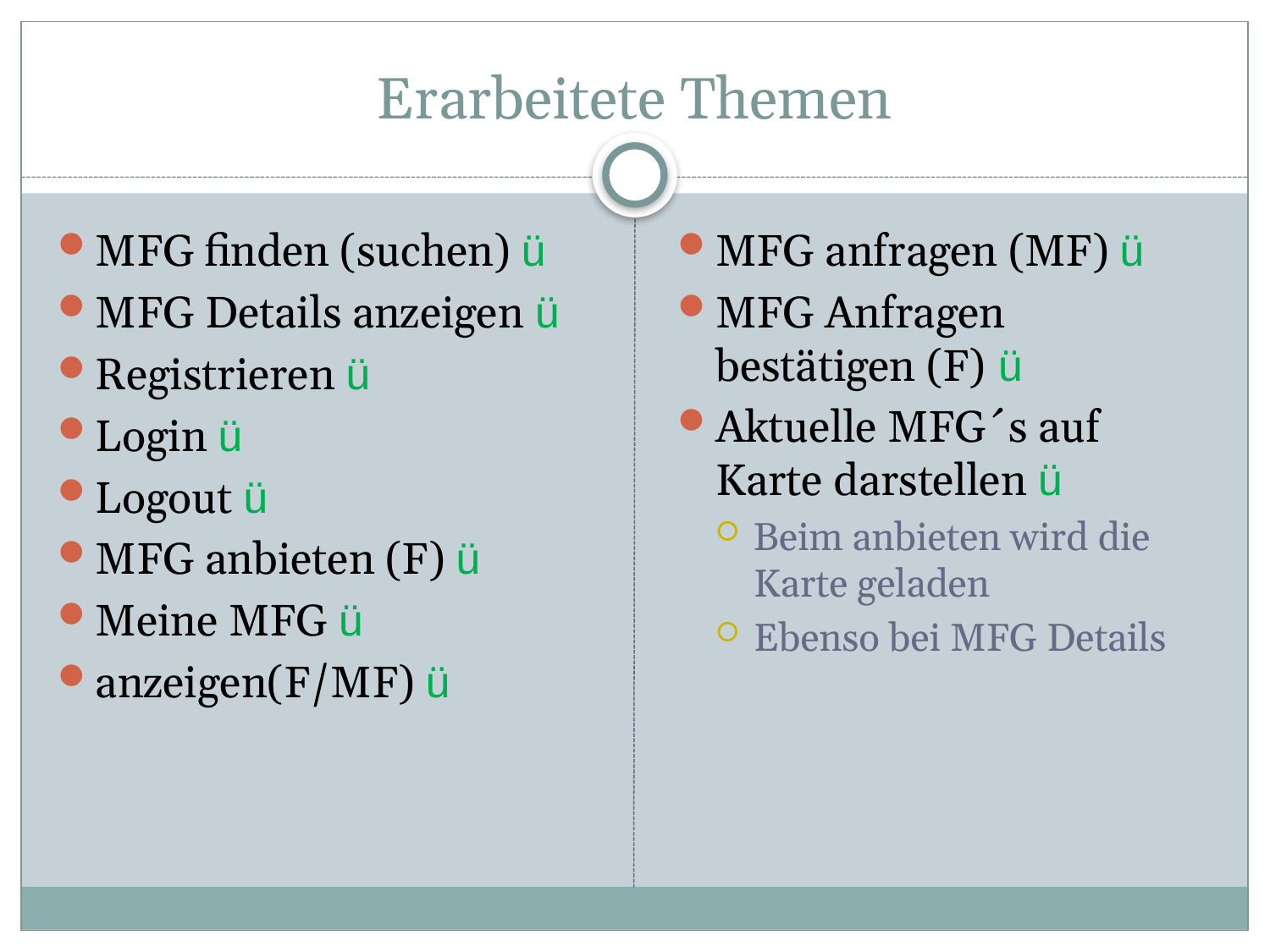

# Erarbeitete Themen
MFG finden (suchen) ü
MFG Details anzeigen ü
Registrieren ü
Login ü
Logout ü
MFG anbieten (F) ü
Meine MFG ü
anzeigen(F/MF) ü

MFG anfragen (MF) ü
MFG Anfragen bestätigen (F) ü
Aktuelle MFG´s auf Karte darstellen ü
Beim anbieten wird die Karte geladen
Ebenso bei MFG Details